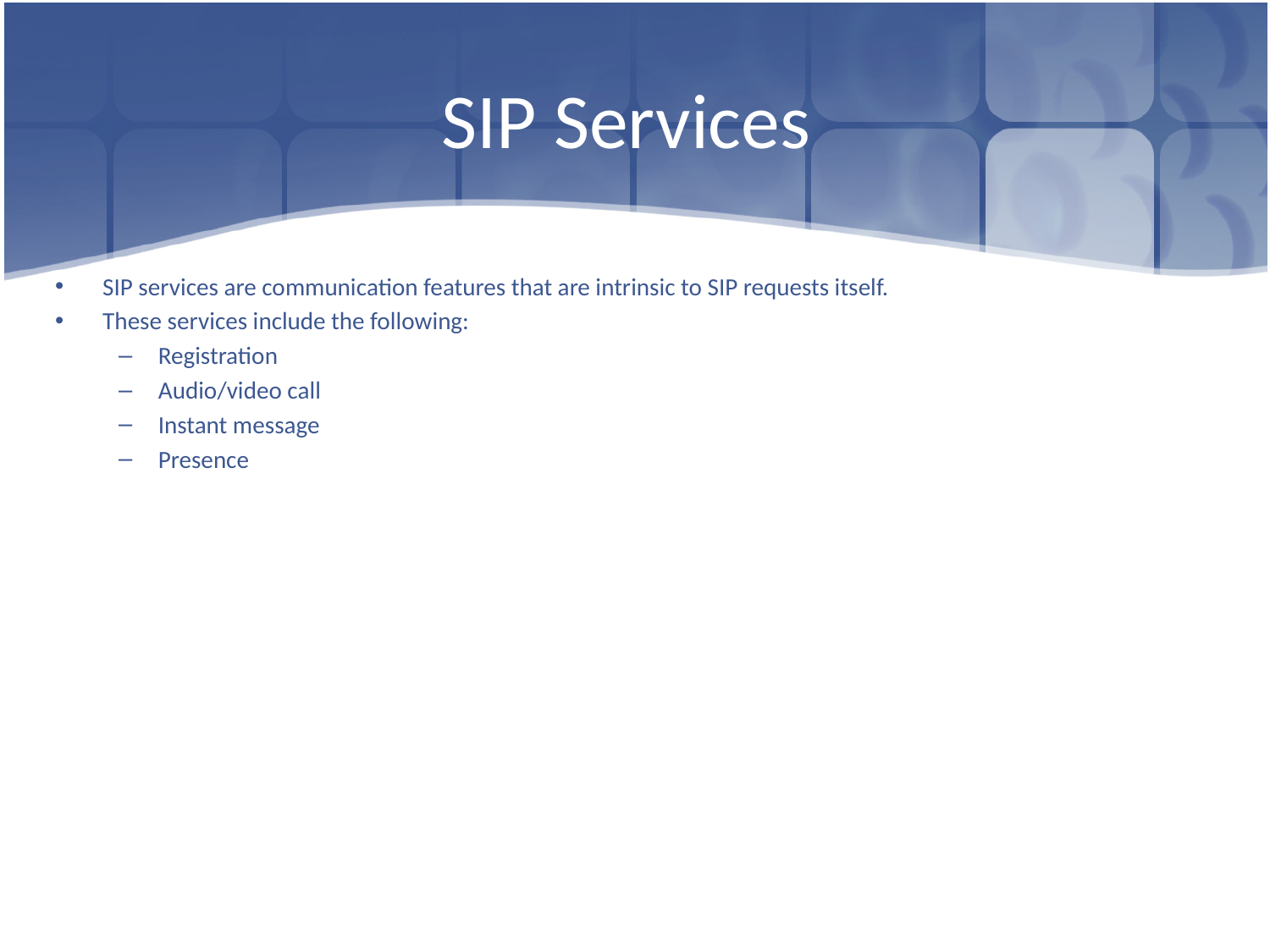

# SIP Services
SIP services are communication features that are intrinsic to SIP requests itself.
These services include the following:
Registration
Audio/video call
Instant message
Presence